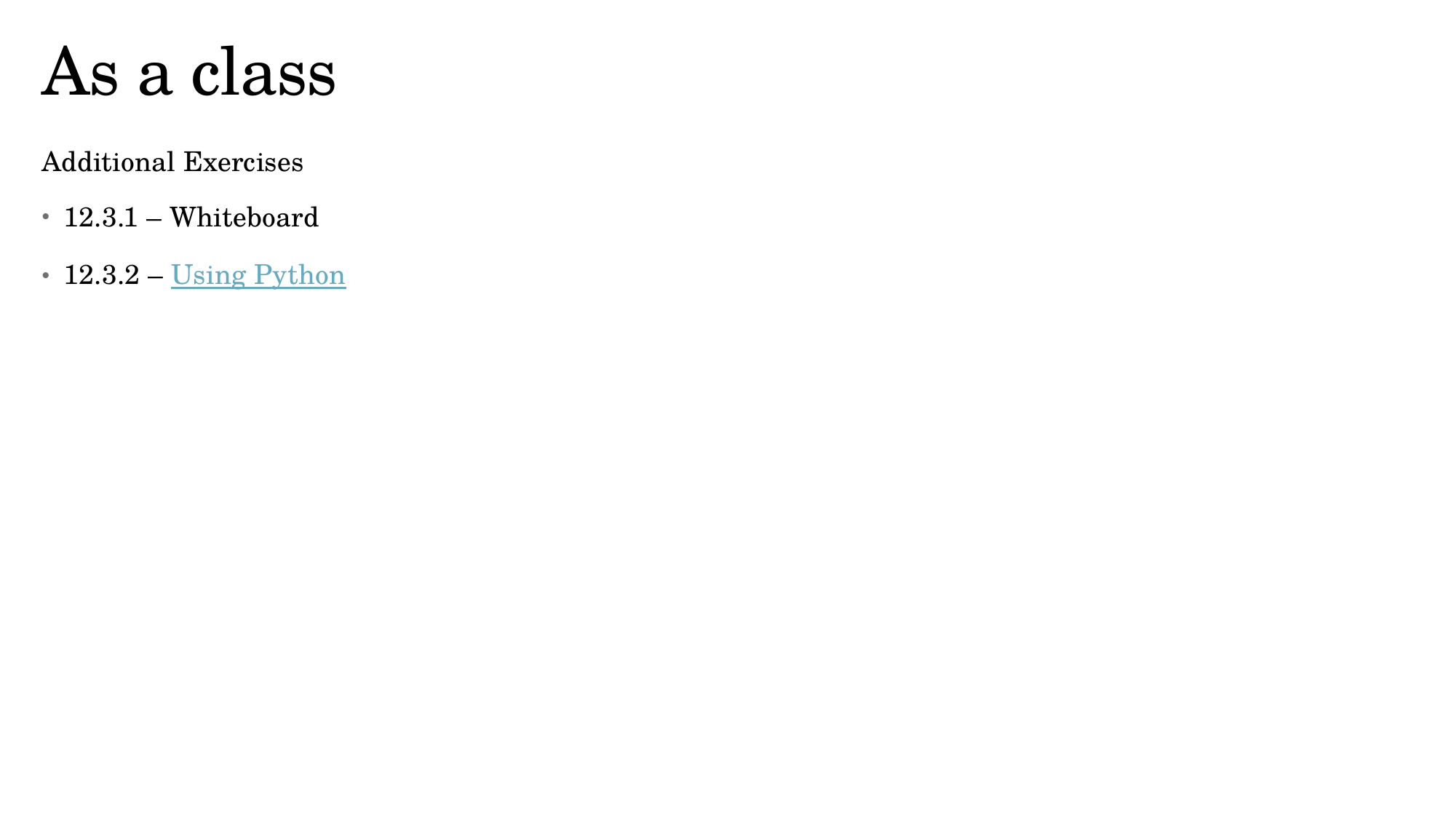

# As a class
Additional Exercises
12.3.1 – Whiteboard
12.3.2 – Using Python